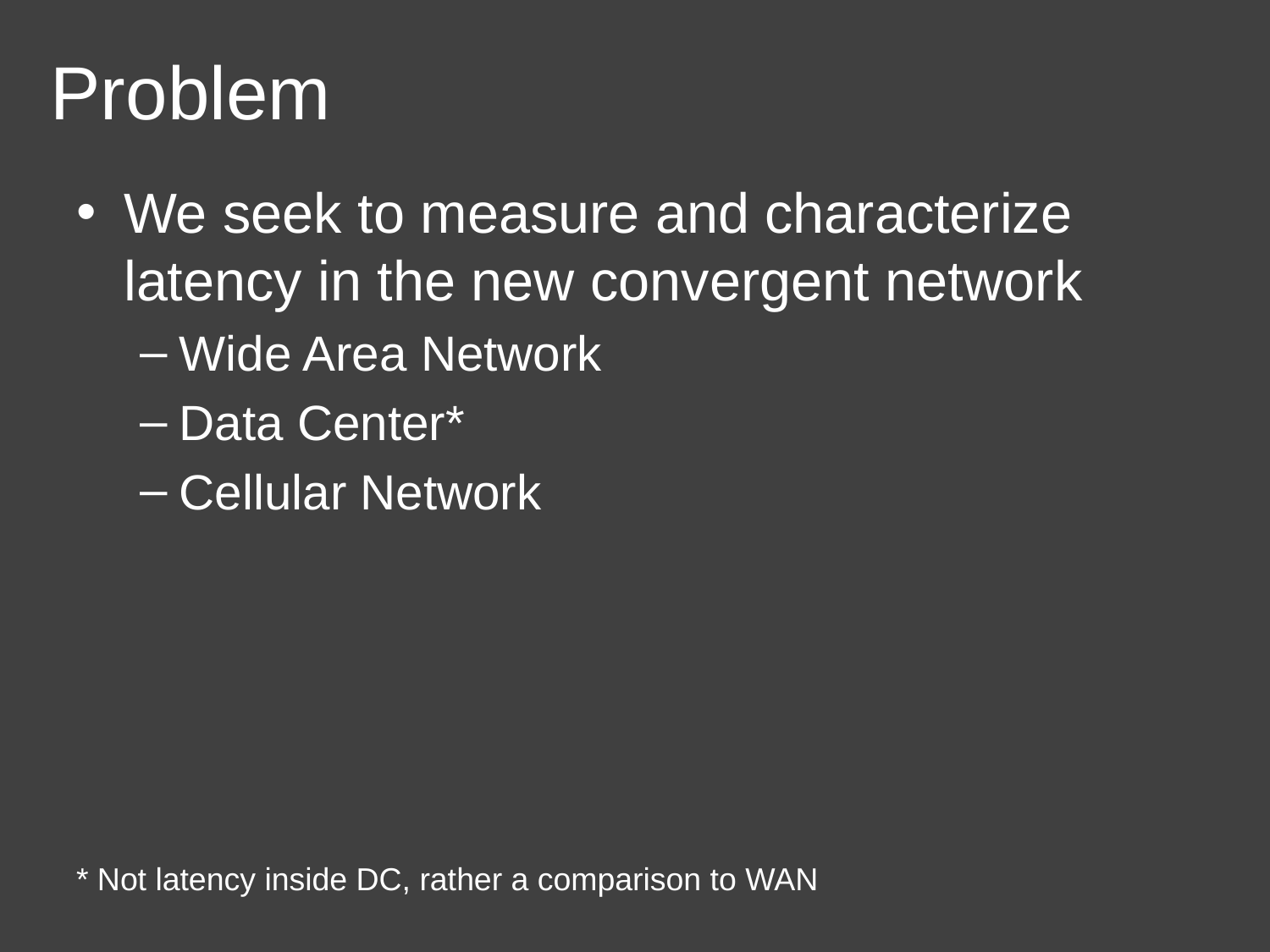

# Problem
We seek to measure and characterize latency in the new convergent network
Wide Area Network
Data Center*
Cellular Network
* Not latency inside DC, rather a comparison to WAN